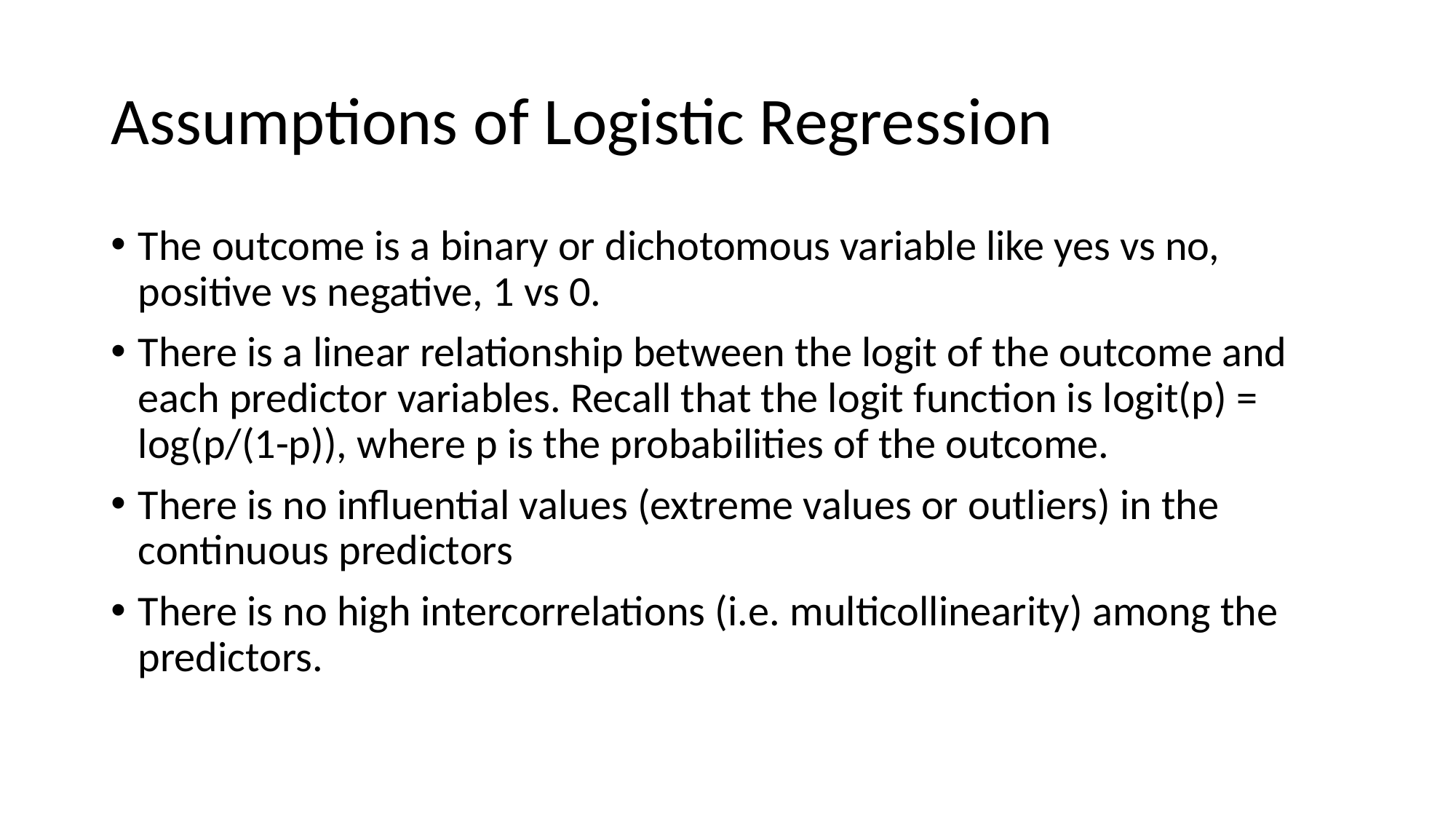

# Assumptions of Logistic Regression
The outcome is a binary or dichotomous variable like yes vs no, positive vs negative, 1 vs 0.
There is a linear relationship between the logit of the outcome and each predictor variables. Recall that the logit function is logit(p) = log(p/(1-p)), where p is the probabilities of the outcome.
There is no influential values (extreme values or outliers) in the continuous predictors
There is no high intercorrelations (i.e. multicollinearity) among the predictors.